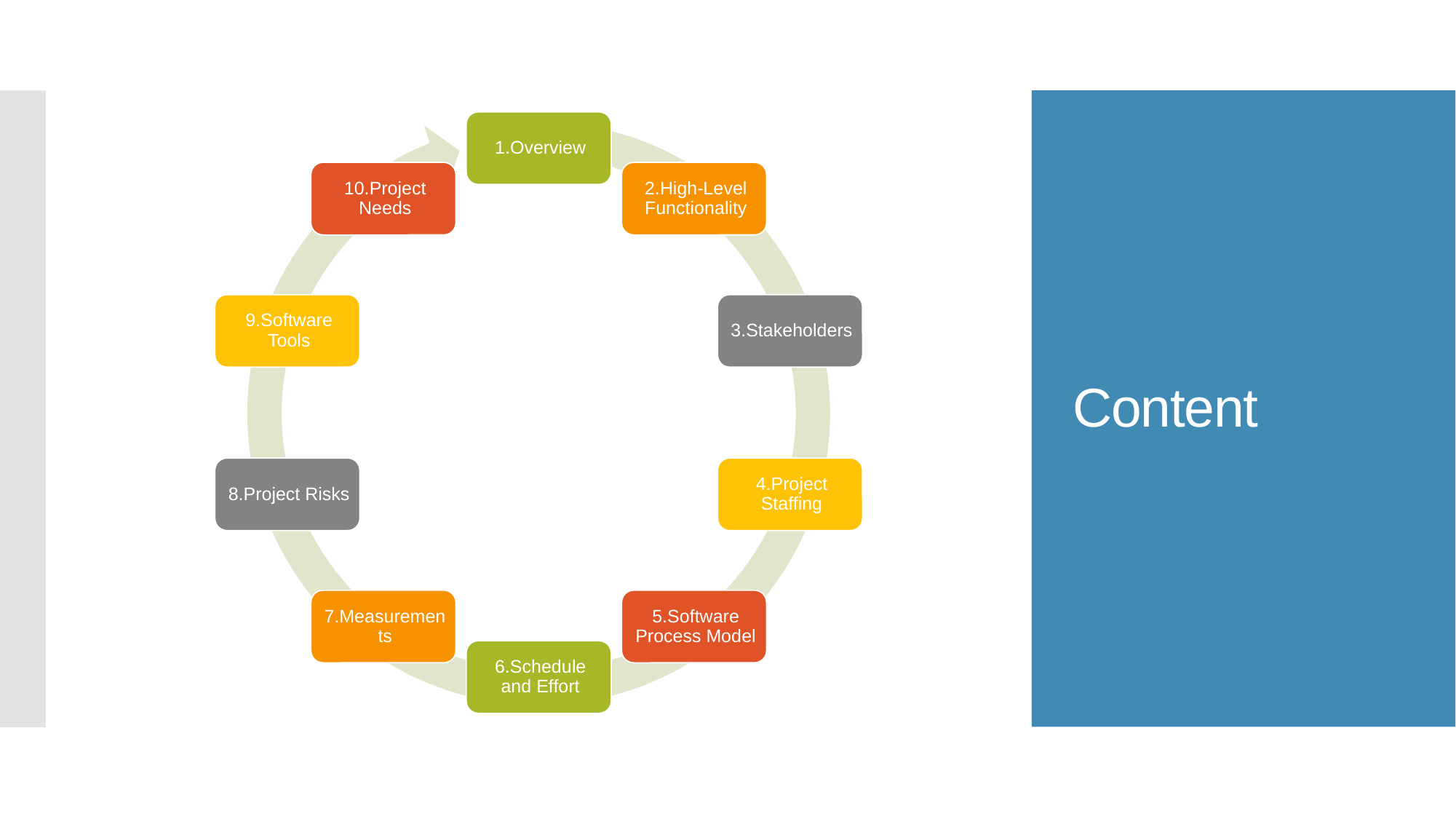

1.Overview
2.High-Level Functionality
3.Stakeholders
4.Project Staffing
5.Software Process Model
6.Schedule and Effort
7.Measurements
8.Project Risks
9.Software Tools
10.Project Needs
# Content